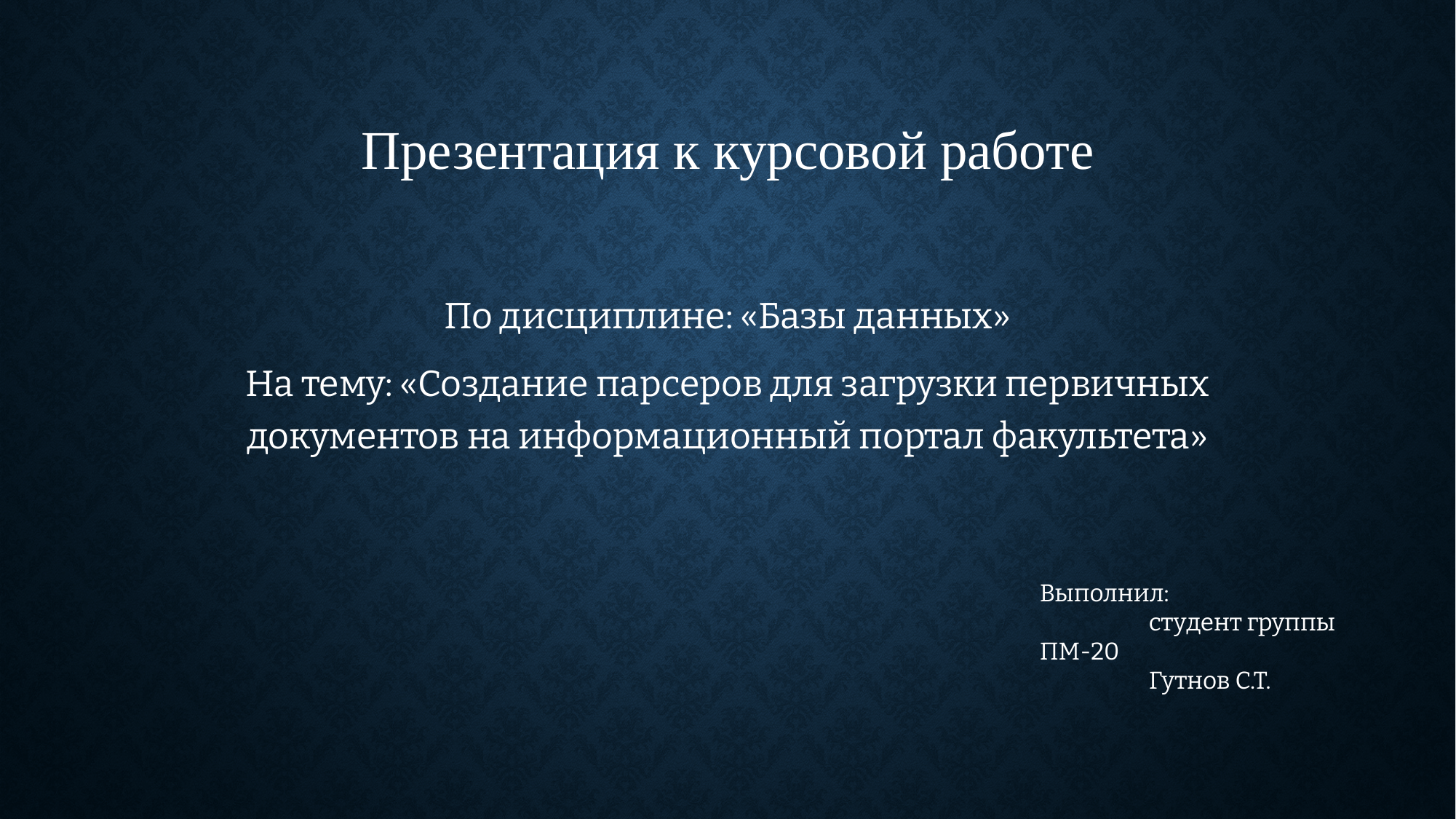

Презентация к курсовой работе
По дисциплине: «Базы данных»
На тему: «Создание парсеров для загрузки первичных документов на информационный портал факультета»
Выполнил:
	студент группы ПМ-20
	Гутнов С.Т.